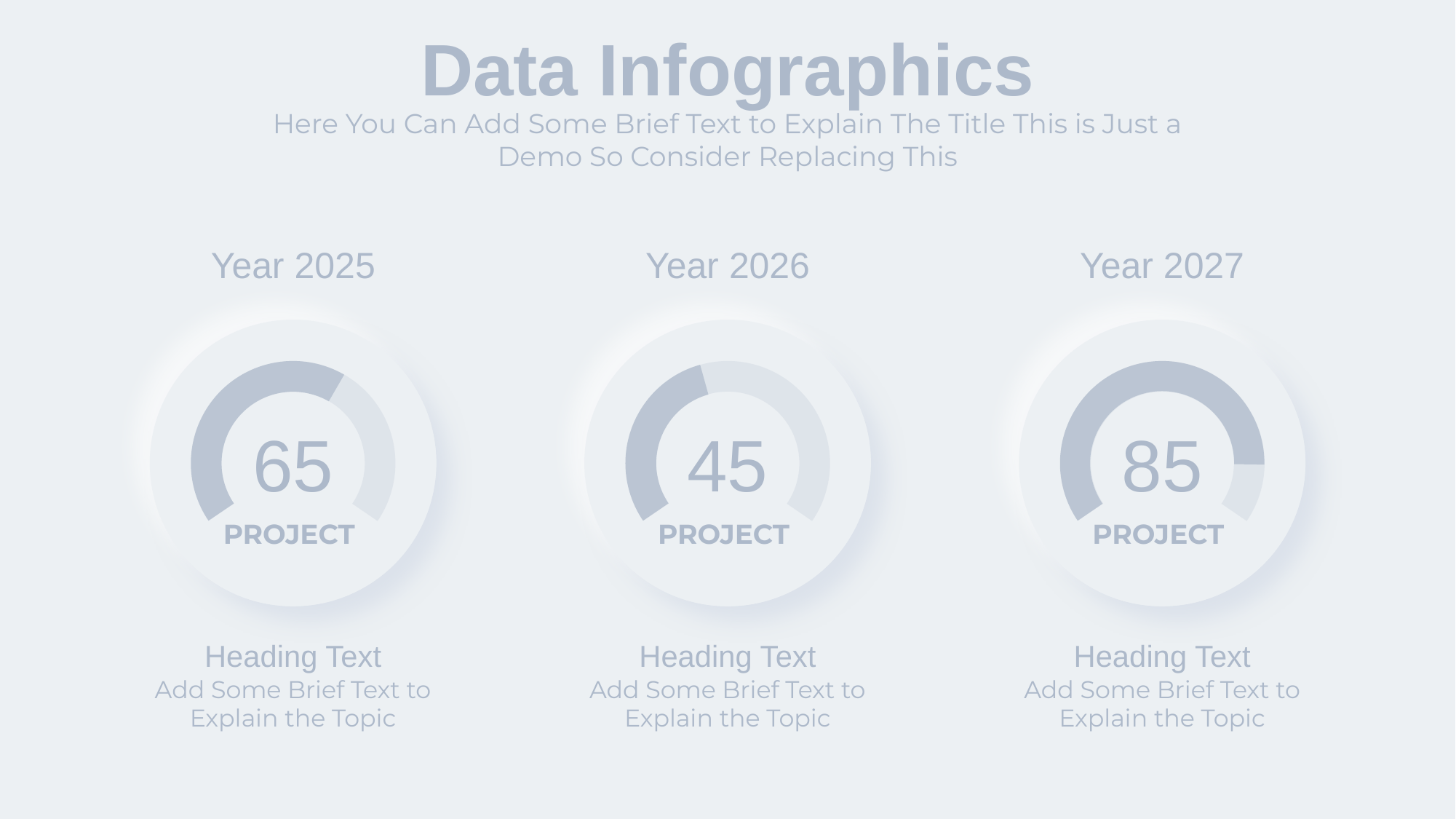

Data Infographics
Here You Can Add Some Brief Text to Explain The Title This is Just a Demo So Consider Replacing This
Year 2025
Year 2026
Year 2027

65
PROJECT

45
PROJECT

85
PROJECT
Heading Text
Heading Text
Heading Text
Add Some Brief Text to Explain the Topic
Add Some Brief Text to Explain the Topic
Add Some Brief Text to Explain the Topic